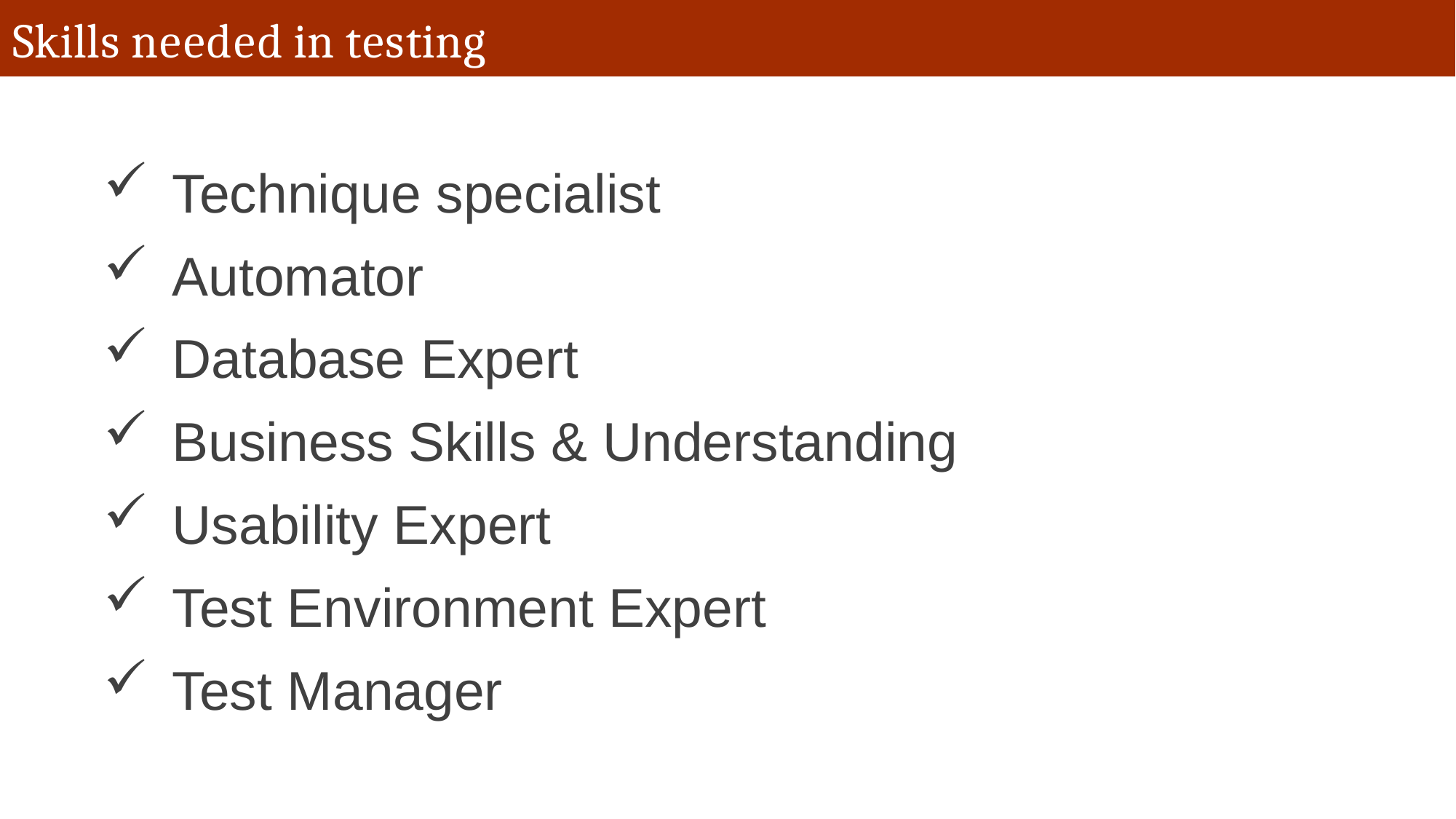

# Skills needed in testing

Technique specialist
Automator
Database Expert
Business Skills & Understanding
Usability Expert
Test Environment Expert
Test Manager